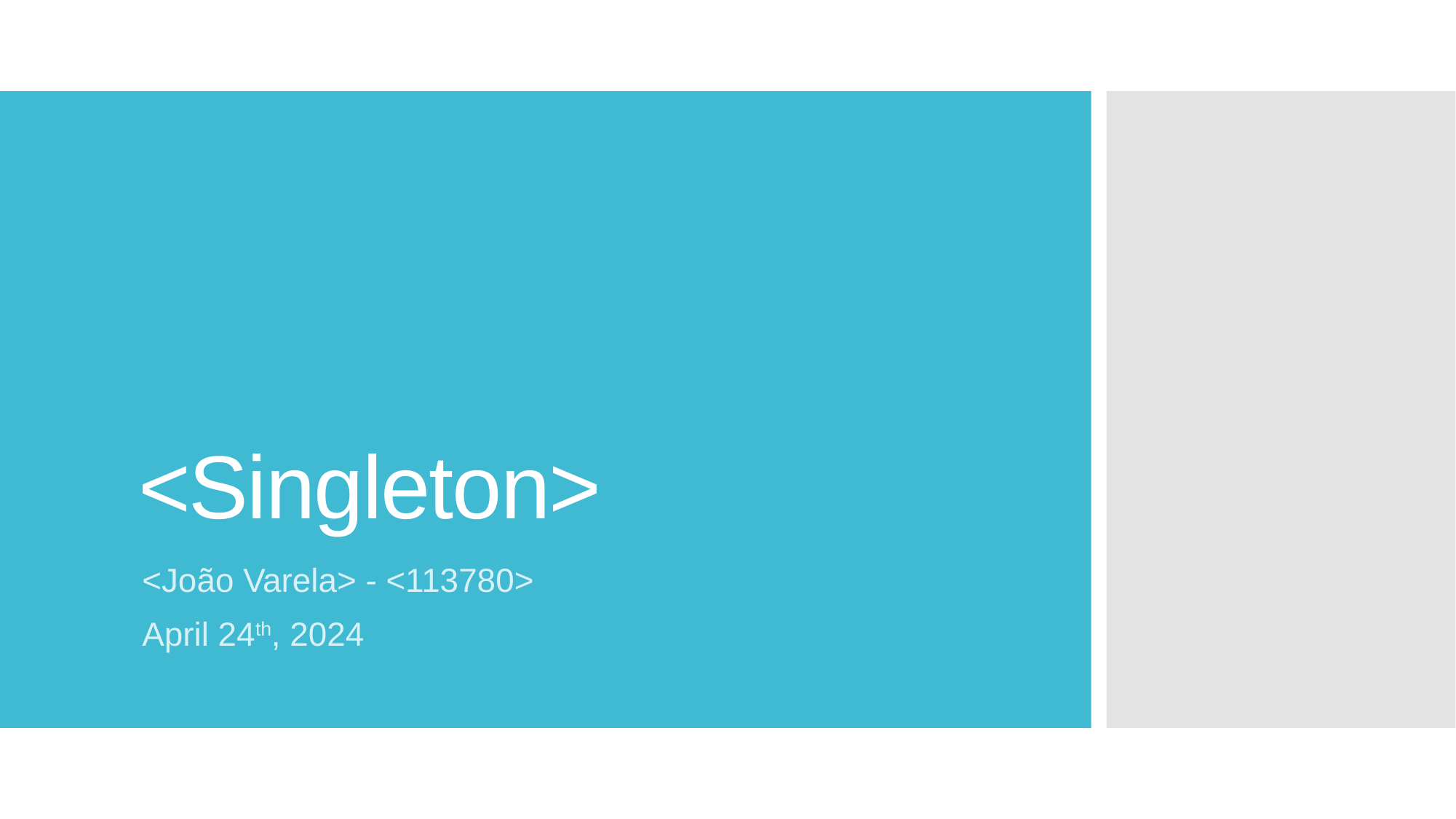

# <Singleton>
<João Varela> - <113780>
April 24th, 2024